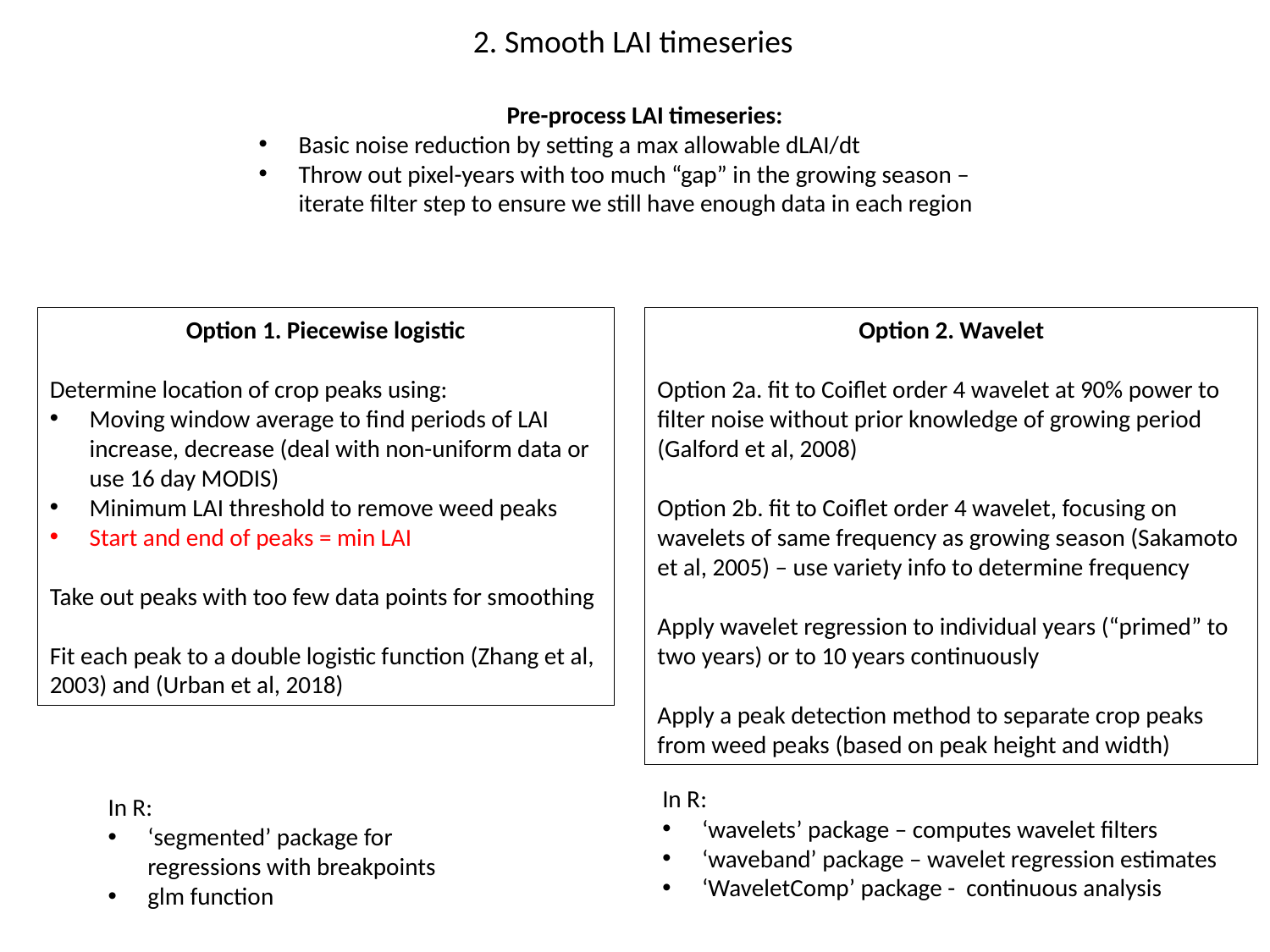

2. Smooth LAI timeseries
Pre-process LAI timeseries:
Basic noise reduction by setting a max allowable dLAI/dt
Throw out pixel-years with too much “gap” in the growing season – iterate filter step to ensure we still have enough data in each region
Option 1. Piecewise logistic

Determine location of crop peaks using:
Moving window average to find periods of LAI increase, decrease (deal with non-uniform data or use 16 day MODIS)
Minimum LAI threshold to remove weed peaks
Start and end of peaks = min LAI

Take out peaks with too few data points for smoothing

Fit each peak to a double logistic function (Zhang et al, 2003) and (Urban et al, 2018)
Option 2. Wavelet

Option 2a. fit to Coiflet order 4 wavelet at 90% power to filter noise without prior knowledge of growing period (Galford et al, 2008)

Option 2b. fit to Coiflet order 4 wavelet, focusing on wavelets of same frequency as growing season (Sakamoto et al, 2005) – use variety info to determine frequency

Apply wavelet regression to individual years (“primed” to two years) or to 10 years continuously

Apply a peak detection method to separate crop peaks from weed peaks (based on peak height and width)
In R:
‘wavelets’ package – computes wavelet filters
‘waveband’ package – wavelet regression estimates
‘WaveletComp’ package -  continuous analysis
In R:
‘segmented’ package for regressions with breakpoints
glm function